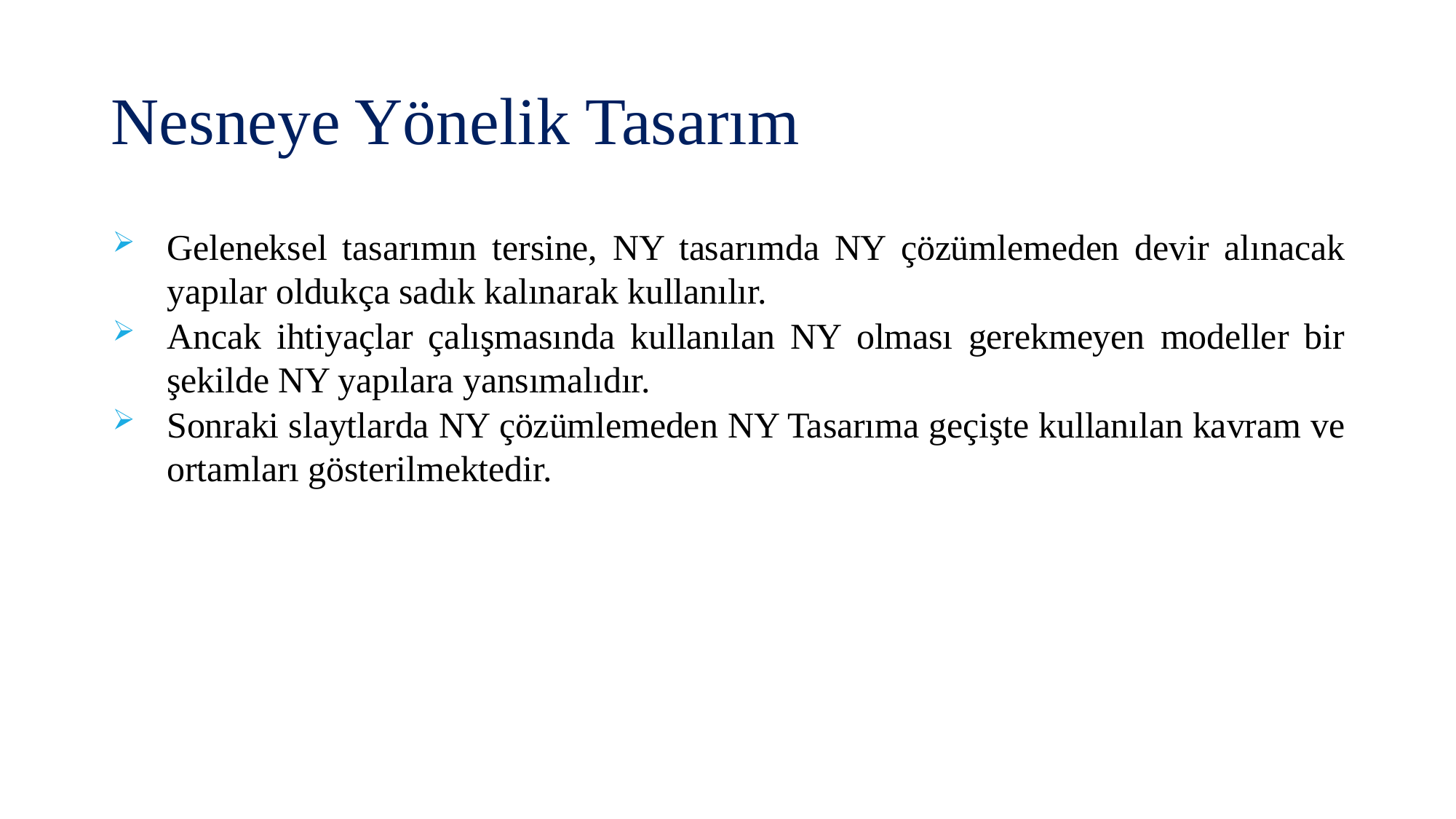

# Nesneye Yönelik Tasarım
Geleneksel tasarımın tersine, NY tasarımda NY çözümlemeden devir alınacak yapılar oldukça sadık kalınarak kullanılır.
Ancak ihtiyaçlar çalışmasında kullanılan NY olması gerekmeyen modeller bir şekilde NY yapılara yansımalıdır.
Sonraki slaytlarda NY çözümlemeden NY Tasarıma geçişte kullanılan kavram ve ortamları gösterilmektedir.